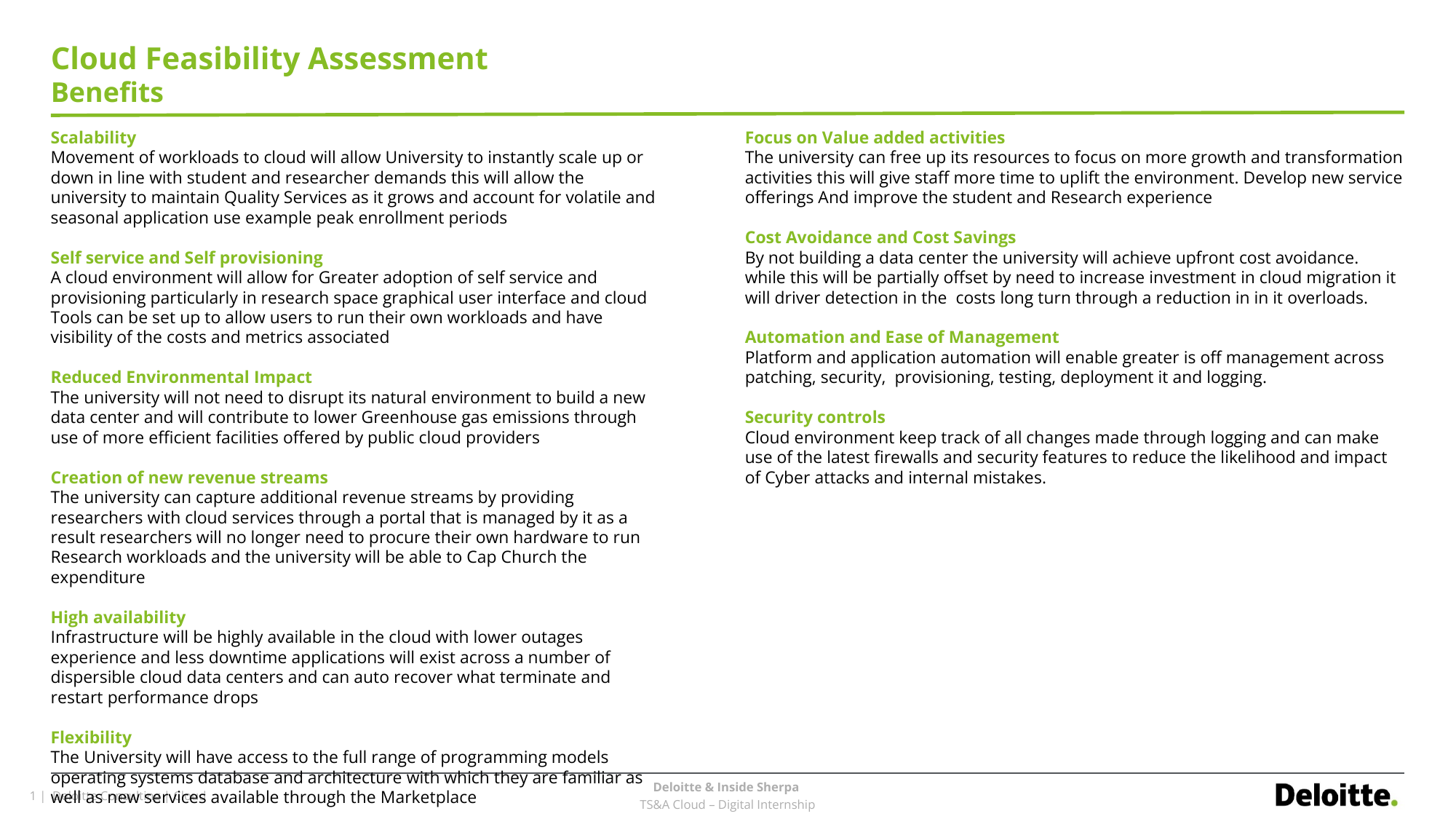

# Cloud Feasibility Assessment
Benefits

Scalability
Movement of workloads to cloud will allow University to instantly scale up or down in line with student and researcher demands this will allow the university to maintain Quality Services as it grows and account for volatile and seasonal application use example peak enrollment periods
Self service and Self provisioning
A cloud environment will allow for Greater adoption of self service and provisioning particularly in research space graphical user interface and cloud Tools can be set up to allow users to run their own workloads and have visibility of the costs and metrics associated
Reduced Environmental Impact
The university will not need to disrupt its natural environment to build a new data center and will contribute to lower Greenhouse gas emissions through use of more efficient facilities offered by public cloud providers
Creation of new revenue streams
The university can capture additional revenue streams by providing researchers with cloud services through a portal that is managed by it as a result researchers will no longer need to procure their own hardware to run Research workloads and the university will be able to Cap Church the expenditure
High availability
Infrastructure will be highly available in the cloud with lower outages experience and less downtime applications will exist across a number of  dispersible cloud data centers and can auto recover what terminate and restart performance drops
Flexibility
The University will have access to the full range of programming models operating systems database and architecture with which they are familiar as well as new services available through the Marketplace

Focus on Value added activities
The university can free up its resources to focus on more growth and transformation activities this will give staff more time to uplift the environment. Develop new service offerings And improve the student and Research experience
Cost Avoidance and Cost Savings
By not building a data center the university will achieve upfront cost avoidance. while this will be partially offset by need to increase investment in cloud migration it will driver detection in the  costs long turn through a reduction in in it overloads.
Automation and Ease of Management
Platform and application automation will enable greater is off management across patching, security,  provisioning, testing, deployment it and logging.
Security controls
Cloud environment keep track of all changes made through logging and can make use of the latest firewalls and security features to reduce the likelihood and impact of Cyber attacks and internal mistakes.